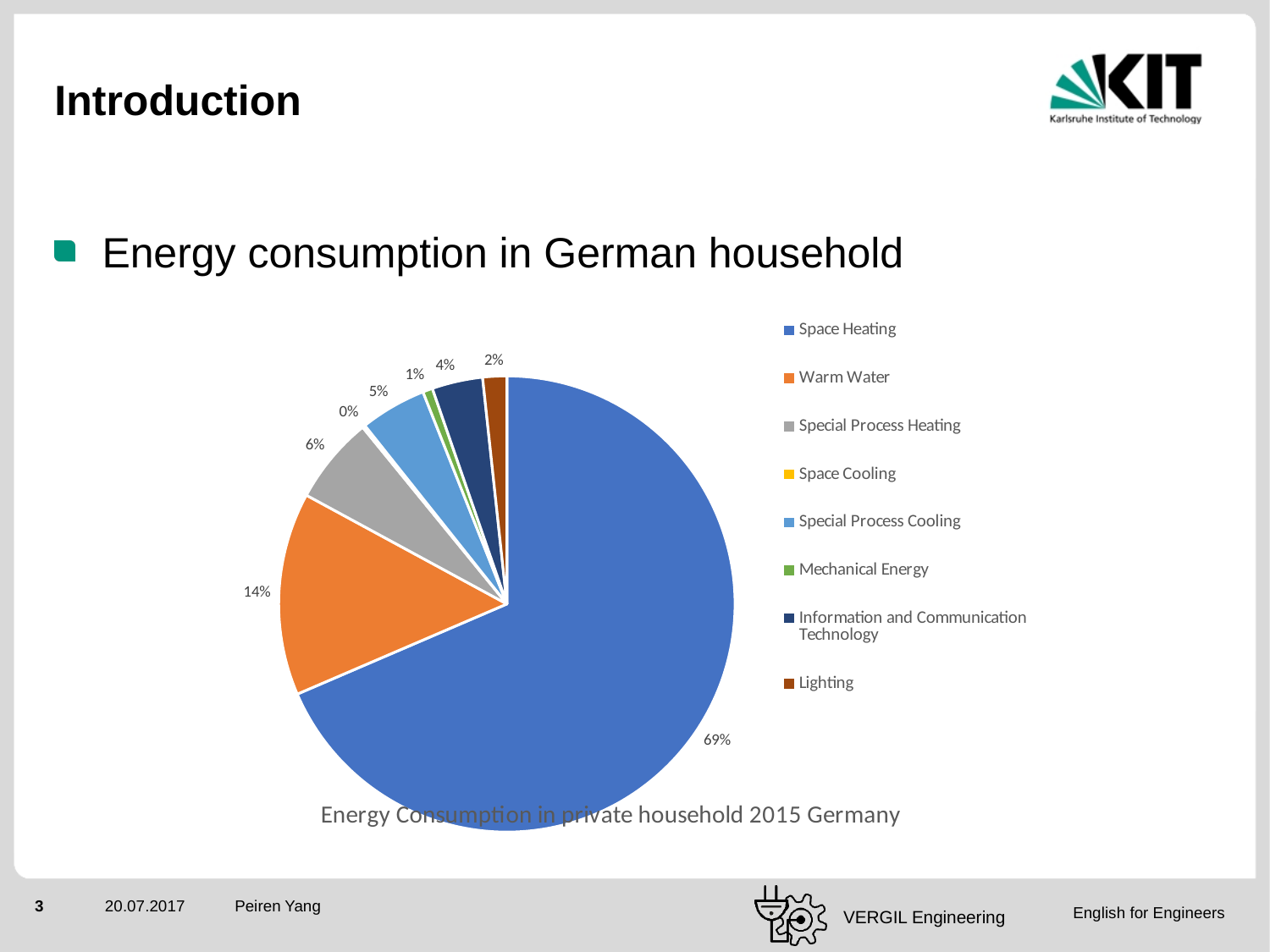

# Introduction

Energy consumption in German household

### Chart: Energy Consumption in private household 2015 Germany

| Category |  |
|---|---|
| Space Heating | 0.686 |
| Warm Water | 0.144 |
| Special Process Heating | 0.062 |
| Space Cooling | 0.002 |
| Special Process Cooling | 0.047 |
| Mechanical Energy | 0.007 |
| Information and Communication Technology | 0.036 |
| Lighting | 0.017 |
Peiren Yang